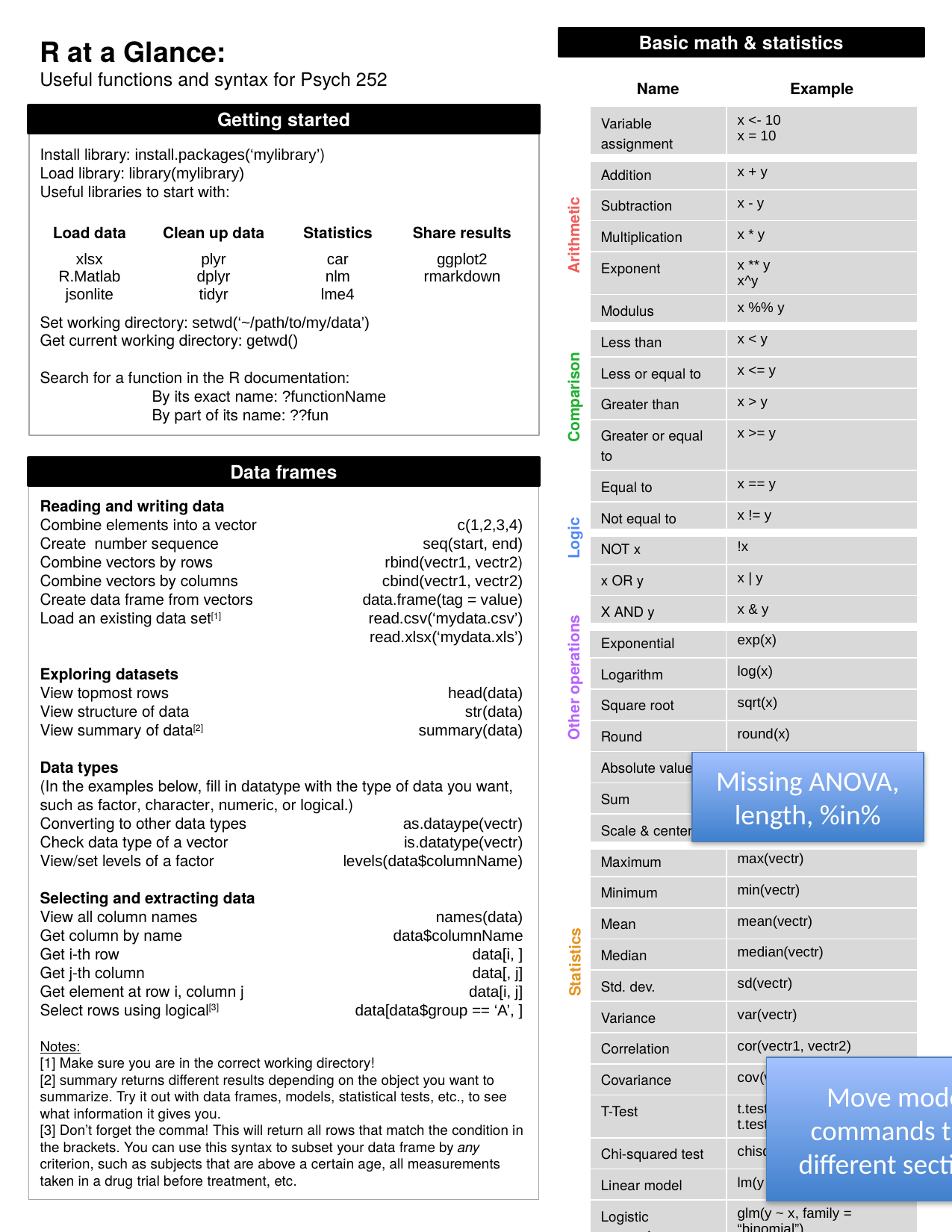

R at a Glance:
Useful functions and syntax for Psych 252
Basic math & statistics
| Name | Example |
| --- | --- |
| Variable assignment | x <- 10 x = 10 |
| Addition | x + y |
| Subtraction | x - y |
| Multiplication | x \* y |
| Exponent | x \*\* y x^y |
| Modulus | x %% y |
| Less than | x < y |
| Less or equal to | x <= y |
| Greater than | x > y |
| Greater or equal to | x >= y |
| Equal to | x == y |
| Not equal to | x != y |
| NOT x | !x |
| x OR y | x | y |
| X AND y | x & y |
| Exponential | exp(x) |
| Logarithm | log(x) |
| Square root | sqrt(x) |
| Round | round(x) |
| Absolute value | abs(x) |
| Sum | sum(vectr) |
| Scale & center | scale(vectr) |
| Maximum | max(vectr) |
| Minimum | min(vectr) |
| Mean | mean(vectr) |
| Median | median(vectr) |
| Std. dev. | sd(vectr) |
| Variance | var(vectr) |
| Correlation | cor(vectr1, vectr2) |
| Covariance | cov(vectr1, vectr2) |
| T-Test | t.test(y ~ x ,data) t.test(vectr1, vectr2) |
| Chi-squared test | chisq.test(table) |
| Linear model | lm(y ~ x, data) |
| Logistic regression | glm(y ~ x, family = “binomial”) |
| Mixed-effects model | lmer(y ~ x + (int|slope), data) |
Getting started
Install library: install.packages(‘mylibrary’)
Load library: library(mylibrary)
Useful libraries to start with:

Set working directory: setwd(‘~/path/to/my/data’)
Get current working directory: getwd()

Search for a function in the R documentation:
	By its exact name: ?functionName
	By part of its name: ??fun
| Load data | Clean up data | Statistics | Share results |
| --- | --- | --- | --- |
| xlsx R.Matlab jsonlite | plyr dplyr tidyr | car nlm lme4 | ggplot2 rmarkdown |
Arithmetic
Comparison
Data frames
Reading and writing data
Combine elements into a vector	c(1,2,3,4)
Create  number sequence	seq(start, end)
Combine vectors by rows	rbind(vectr1, vectr2)
Combine vectors by columns	cbind(vectr1, vectr2)
Create data frame from vectors	data.frame(tag = value)
Load an existing data set[1]	read.csv(‘mydata.csv’)
	read.xlsx(‘mydata.xls’)

Exploring datasets
View topmost rows	head(data)
View structure of data	str(data)
View summary of data[2]	summary(data)

Data types
(In the examples below, fill in datatype with the type of data you want, such as factor, character, numeric, or logical.)
Converting to other data types	as.dataype(vectr)
Check data type of a vector	is.datatype(vectr)
View/set levels of a factor	levels(data$columnName)

Selecting and extracting data
View all column names	names(data)
Get column by name	data$columnName
Get i-th row	data[i, ]
Get j-th column	data[, j]
Get element at row i, column j	data[i, j]
Select rows using logical[3]	data[data$group == ‘A’, ]

Notes:
[1] Make sure you are in the correct working directory!
[2] summary returns different results depending on the object you want to summarize. Try it out with data frames, models, statistical tests, etc., to see what information it gives you.
[3] Don’t forget the comma! This will return all rows that match the condition in the brackets. You can use this syntax to subset your data frame by any criterion, such as subjects that are above a certain age, all measurements taken in a drug trial before treatment, etc.
Logic
Other operations
Missing ANOVA, length, %in%
Statistics
Move model commands to a different section?